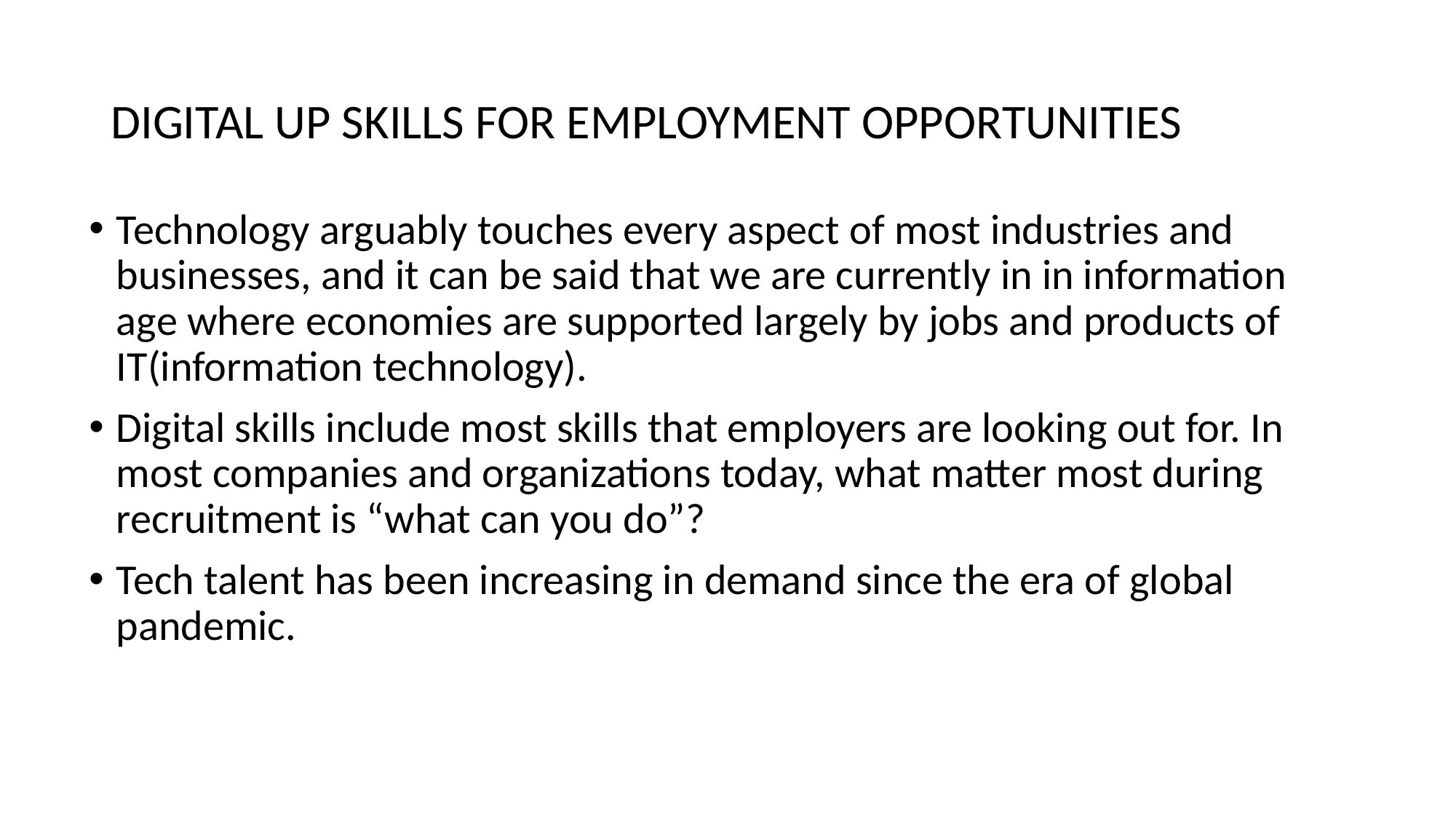

# DIGITAL UP SKILLS FOR EMPLOYMENT OPPORTUNITIES
Technology arguably touches every aspect of most industries and businesses, and it can be said that we are currently in in information age where economies are supported largely by jobs and products of IT(information technology).
Digital skills include most skills that employers are looking out for. In most companies and organizations today, what matter most during recruitment is “what can you do”?
Tech talent has been increasing in demand since the era of global pandemic.